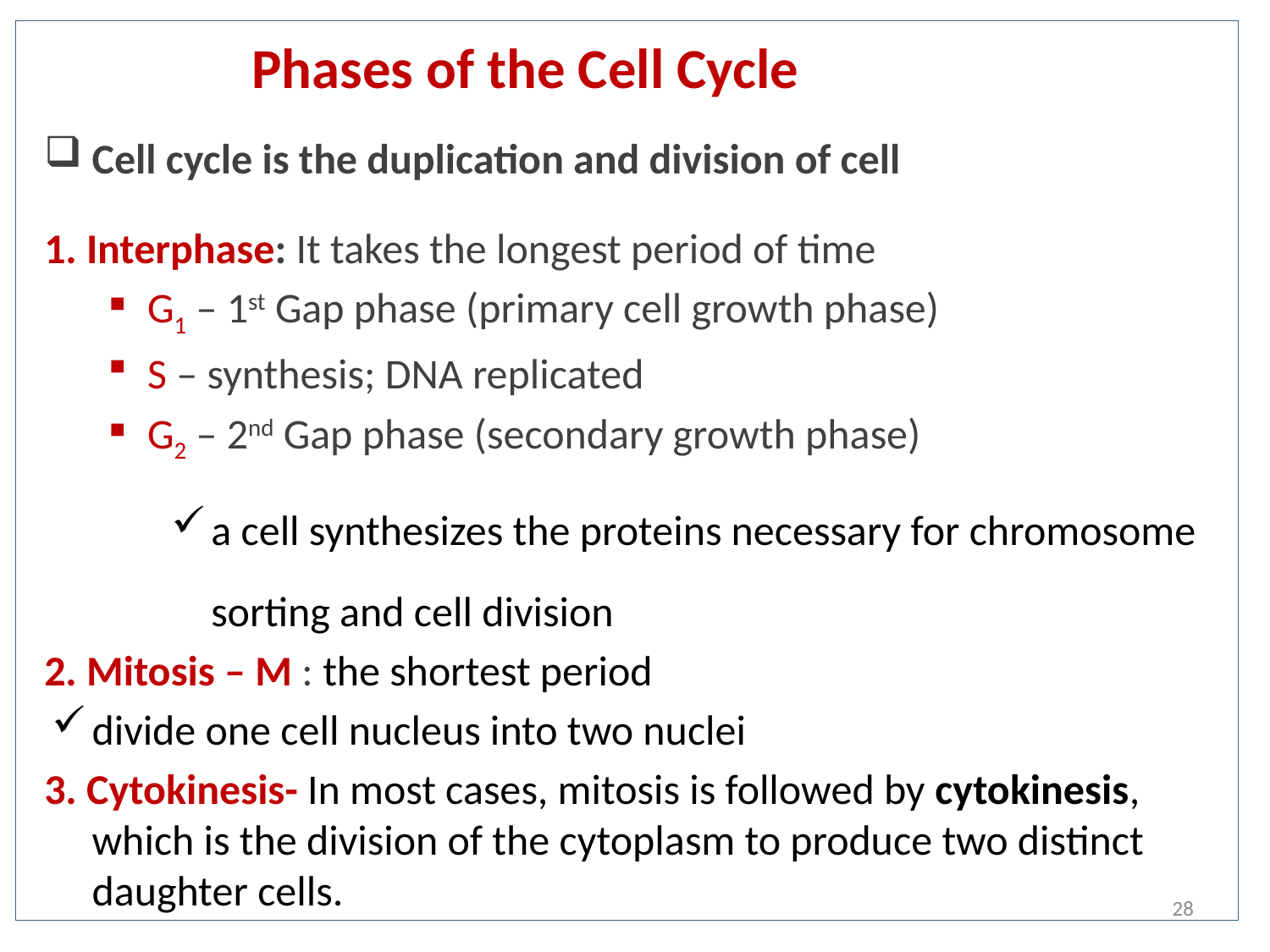

Phases of the Cell Cycle
Cell cycle is the duplication and division of cell
1. Interphase: It takes the longest period of time
G1 – 1st Gap phase (primary cell growth phase)
S – synthesis; DNA replicated
G2 – 2nd Gap phase (secondary growth phase)
a cell synthesizes the proteins necessary for chromosome sorting and cell division
2. Mitosis – M : the shortest period
divide one cell nucleus into two nuclei
3. Cytokinesis- In most cases, mitosis is followed by cytokinesis, which is the division of the cytoplasm to produce two distinct daughter cells.

28